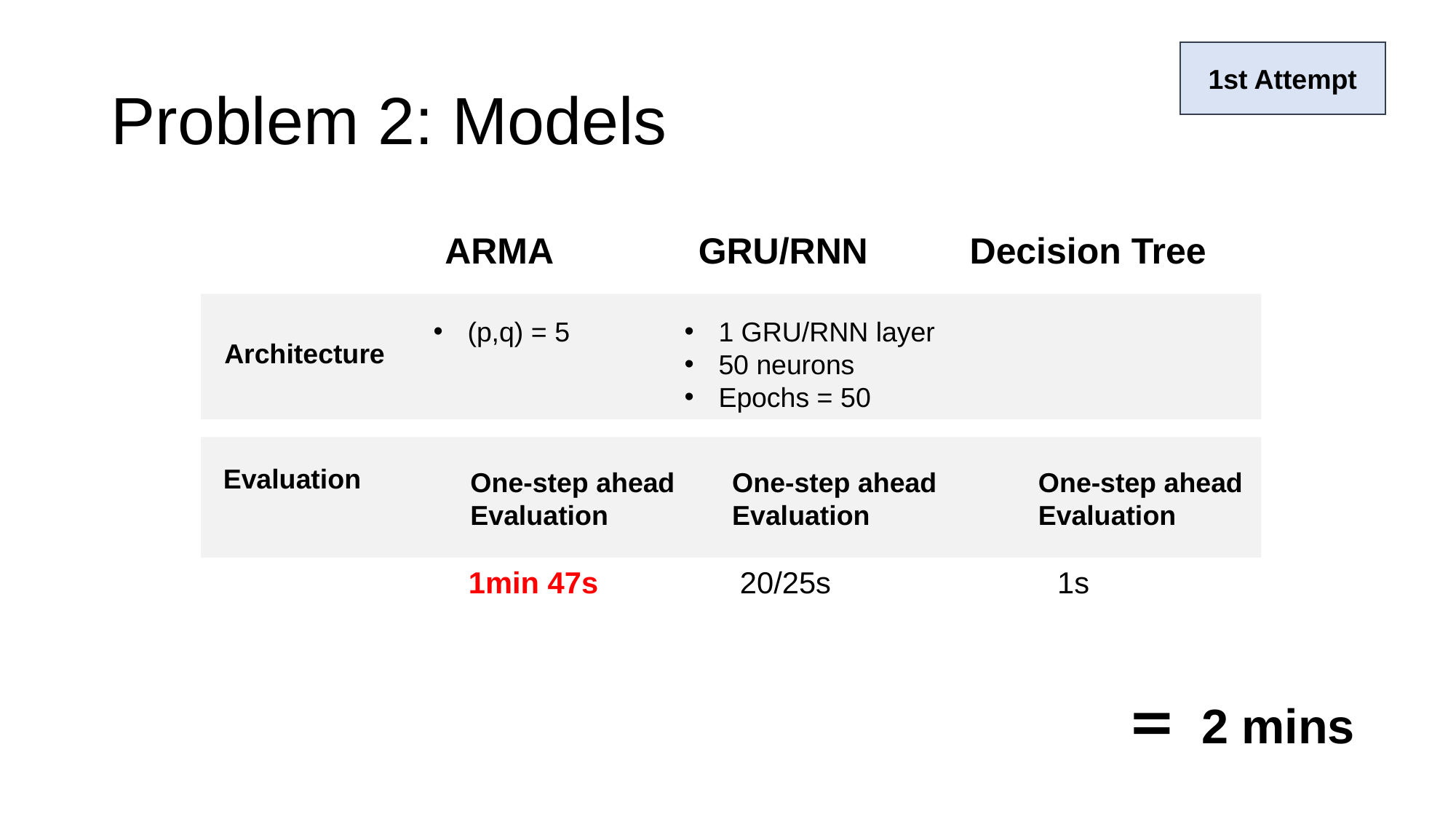

1st Attempt
Problem 2: Models
ARMA
GRU/RNN
Decision Tree

(p,q) = 5
1 GRU/RNN layer
50 neurons
Epochs = 50
Architecture

Evaluation
One-step ahead
Evaluation
One-step ahead
Evaluation
One-step ahead
Evaluation
1min 47s
1s
20/25s

2 mins